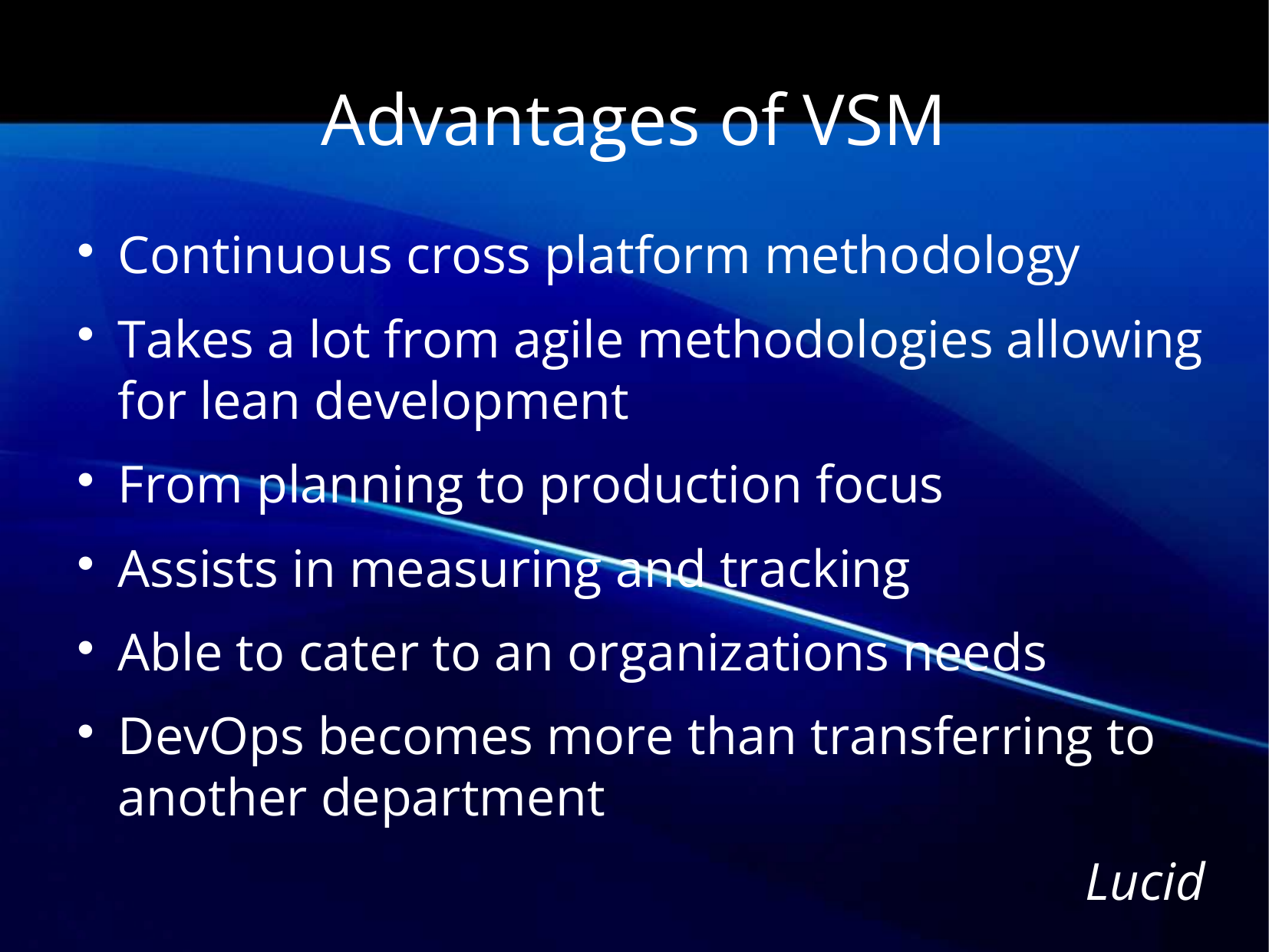

Advantages of VSM
Continuous cross platform methodology
Takes a lot from agile methodologies allowing for lean development
From planning to production focus
Assists in measuring and tracking
Able to cater to an organizations needs
DevOps becomes more than transferring to another department
Lucid